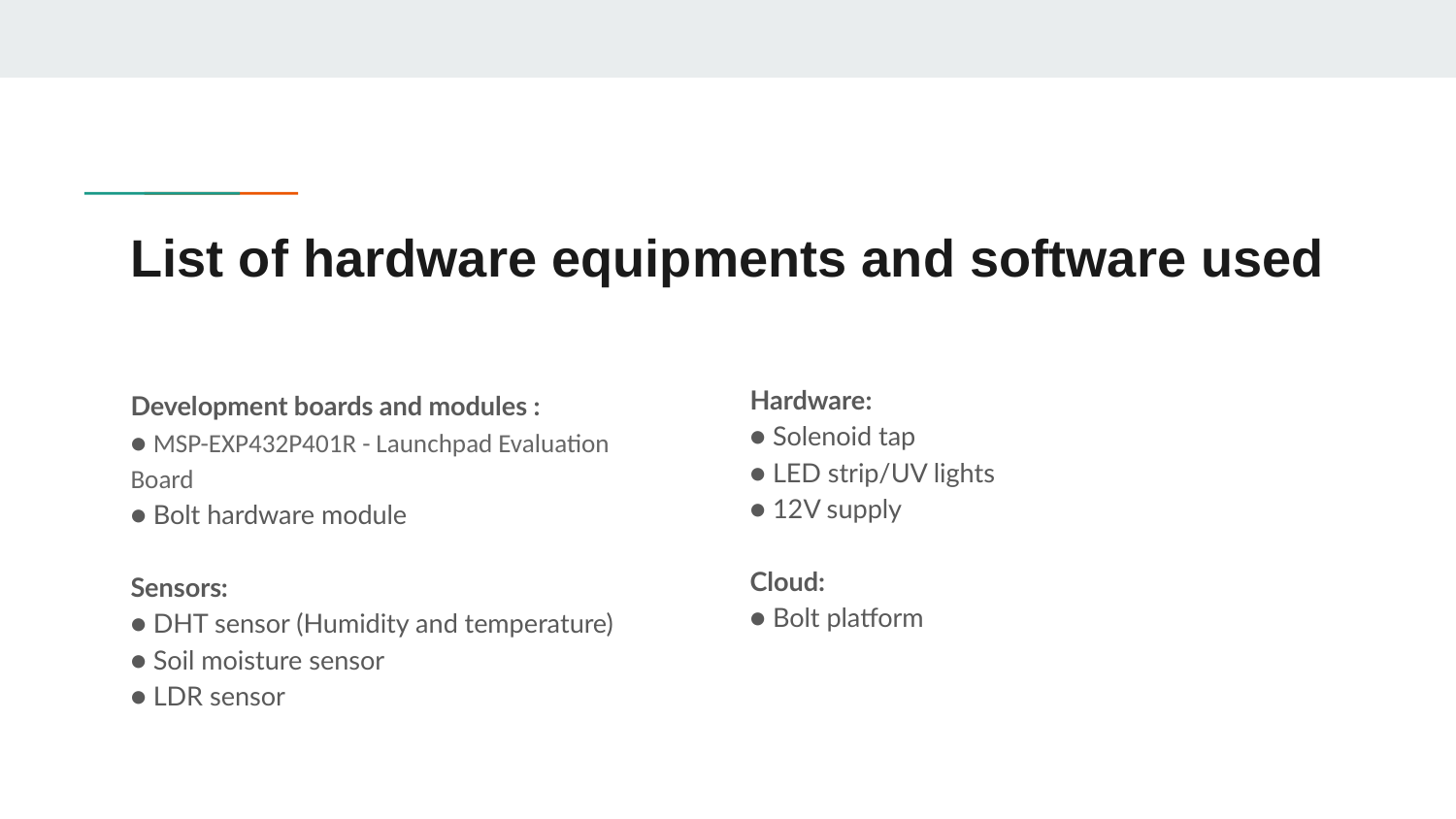

# List of hardware equipments and software used
Hardware:
● Solenoid tap
● LED strip/UV lights
● 12V supply

Cloud:
● Bolt platform
Development boards and modules :
● MSP-EXP432P401R - Launchpad Evaluation Board
● Bolt hardware module

Sensors:
● DHT sensor (Humidity and temperature)
● Soil moisture sensor
● LDR sensor